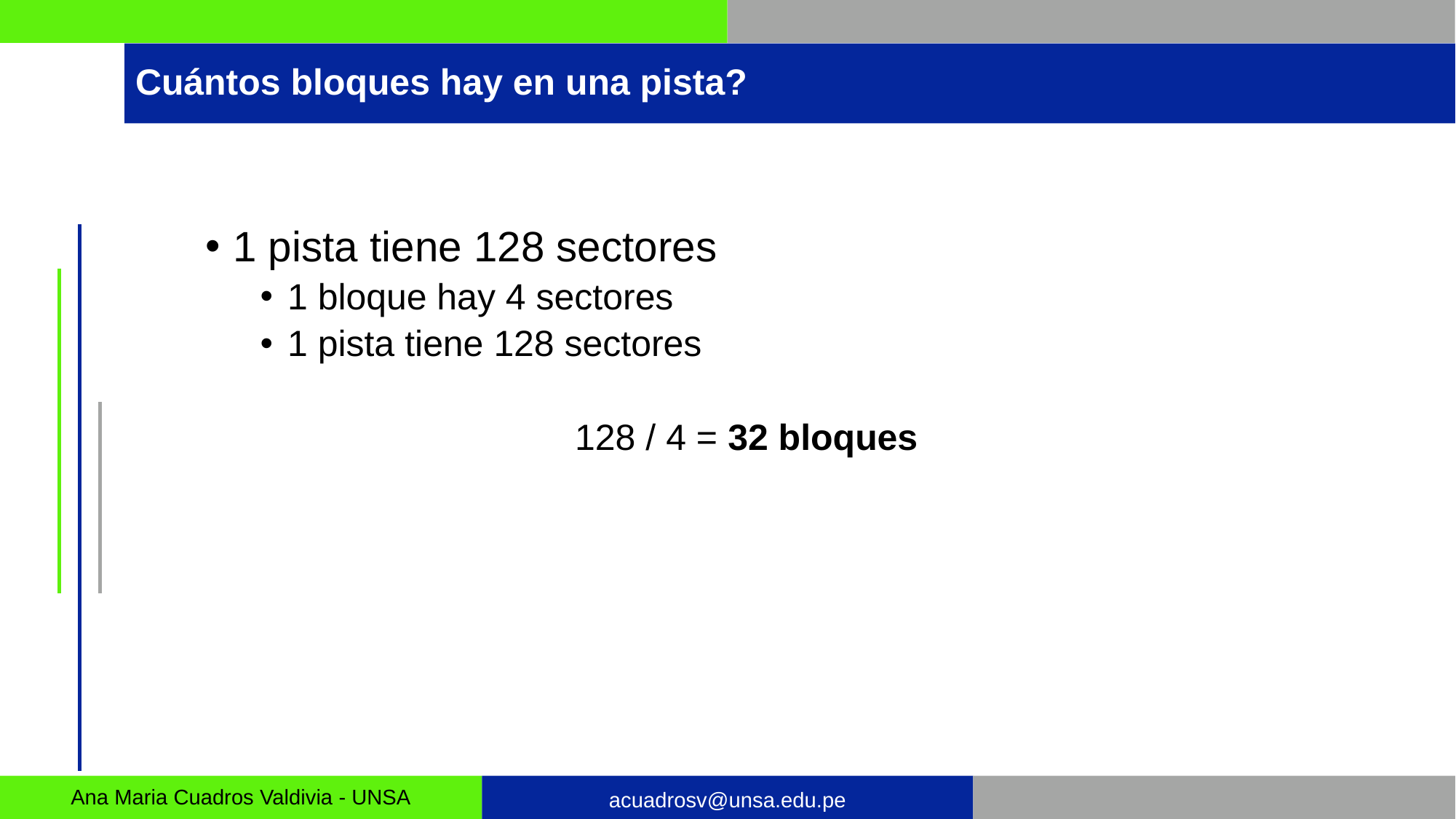

# Cuántos bloques hay en una pista?
1 pista tiene 128 sectores
1 bloque hay 4 sectores
1 pista tiene 128 sectores

128 / 4 = 32 bloques